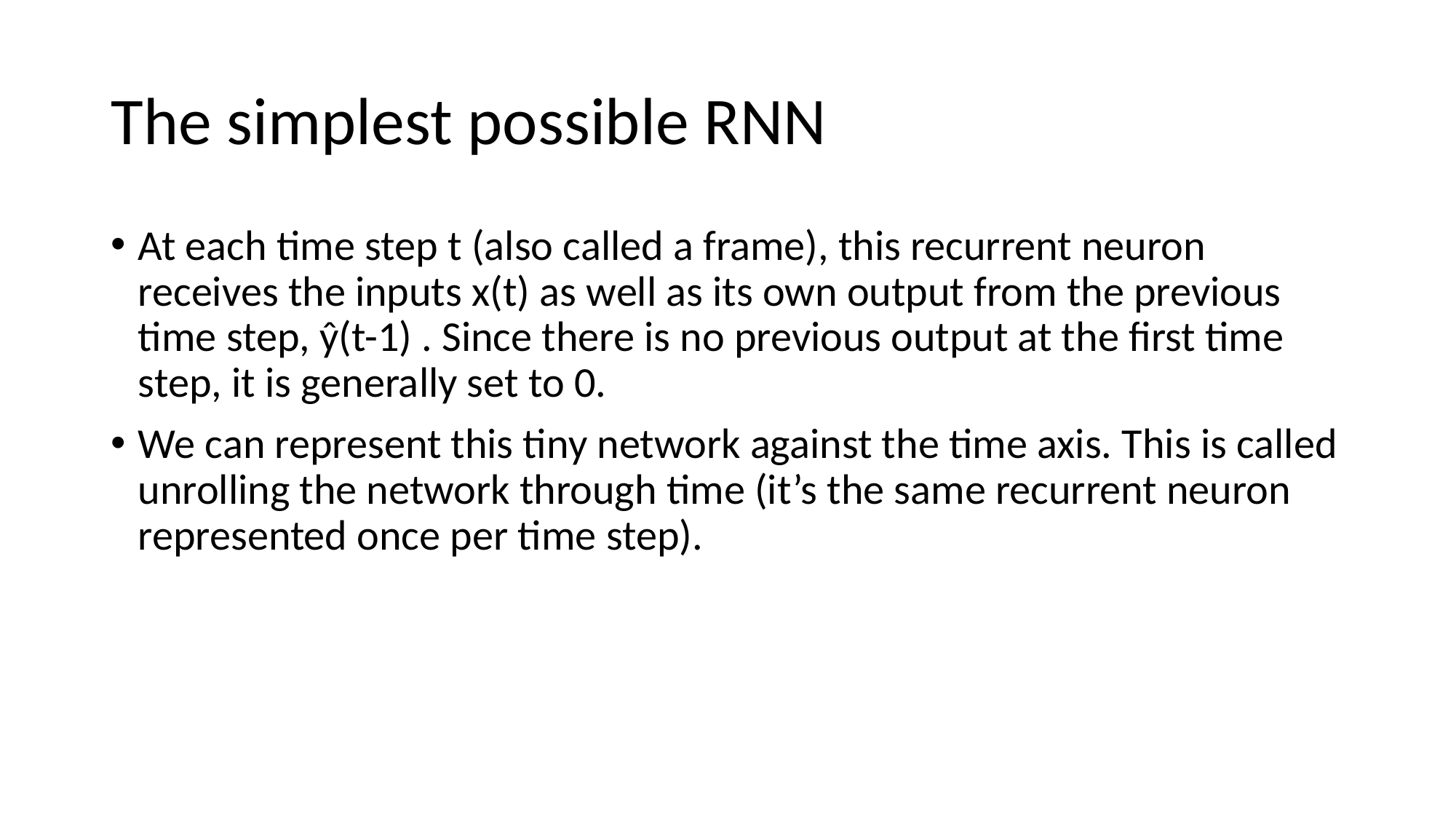

# The simplest possible RNN
At each time step t (also called a frame), this recurrent neuron receives the inputs x(t) as well as its own output from the previous time step, ŷ(t-1) . Since there is no previous output at the first time step, it is generally set to 0.
We can represent this tiny network against the time axis. This is called unrolling the network through time (it’s the same recurrent neuron represented once per time step).